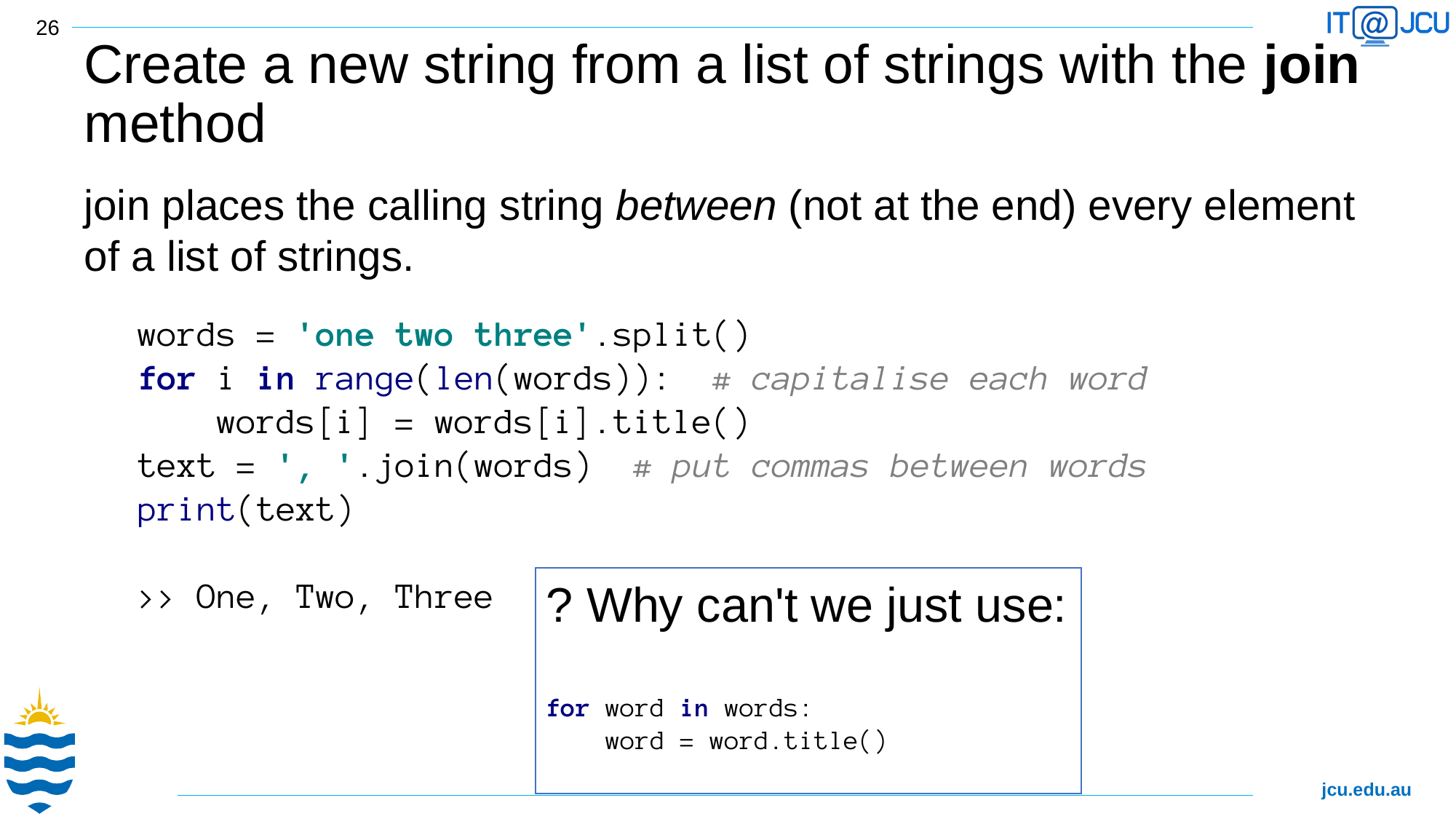

26
# Create a new string from a list of strings with the join method
join places the calling string between (not at the end) every element of a list of strings.
words = 'one two three'.split()
for i in range(len(words)):  # capitalise each word
    words[i] = words[i].title()
text = ', '.join(words)  # put commas between words
print(text)
>> One, Two, Three
? Why can't we just use:
for word in words:
    word = word.title()